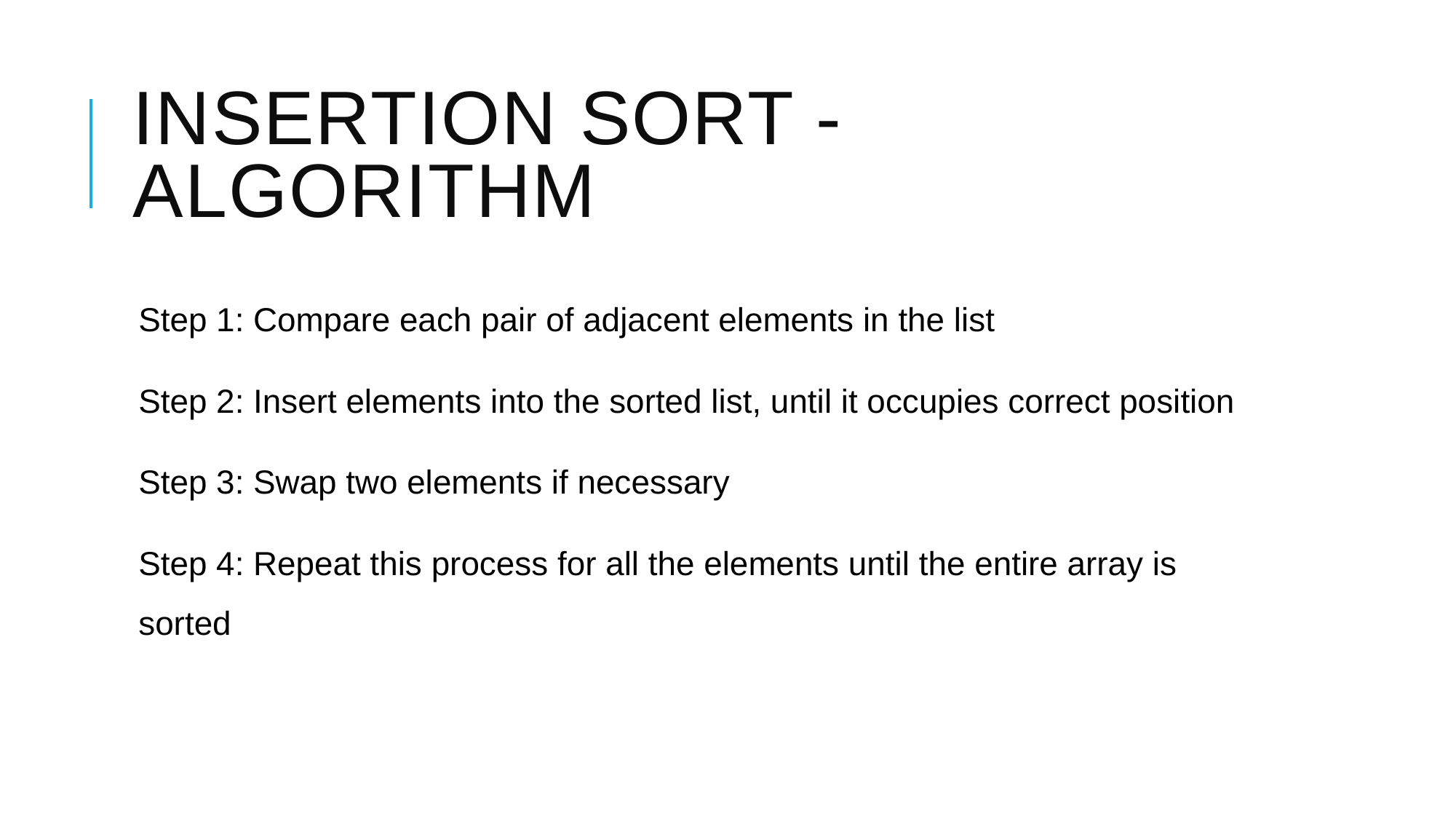

# Insertion sort - algorithm
Step 1: Compare each pair of adjacent elements in the list
Step 2: Insert elements into the sorted list, until it occupies correct position
Step 3: Swap two elements if necessary
Step 4: Repeat this process for all the elements until the entire array is sorted